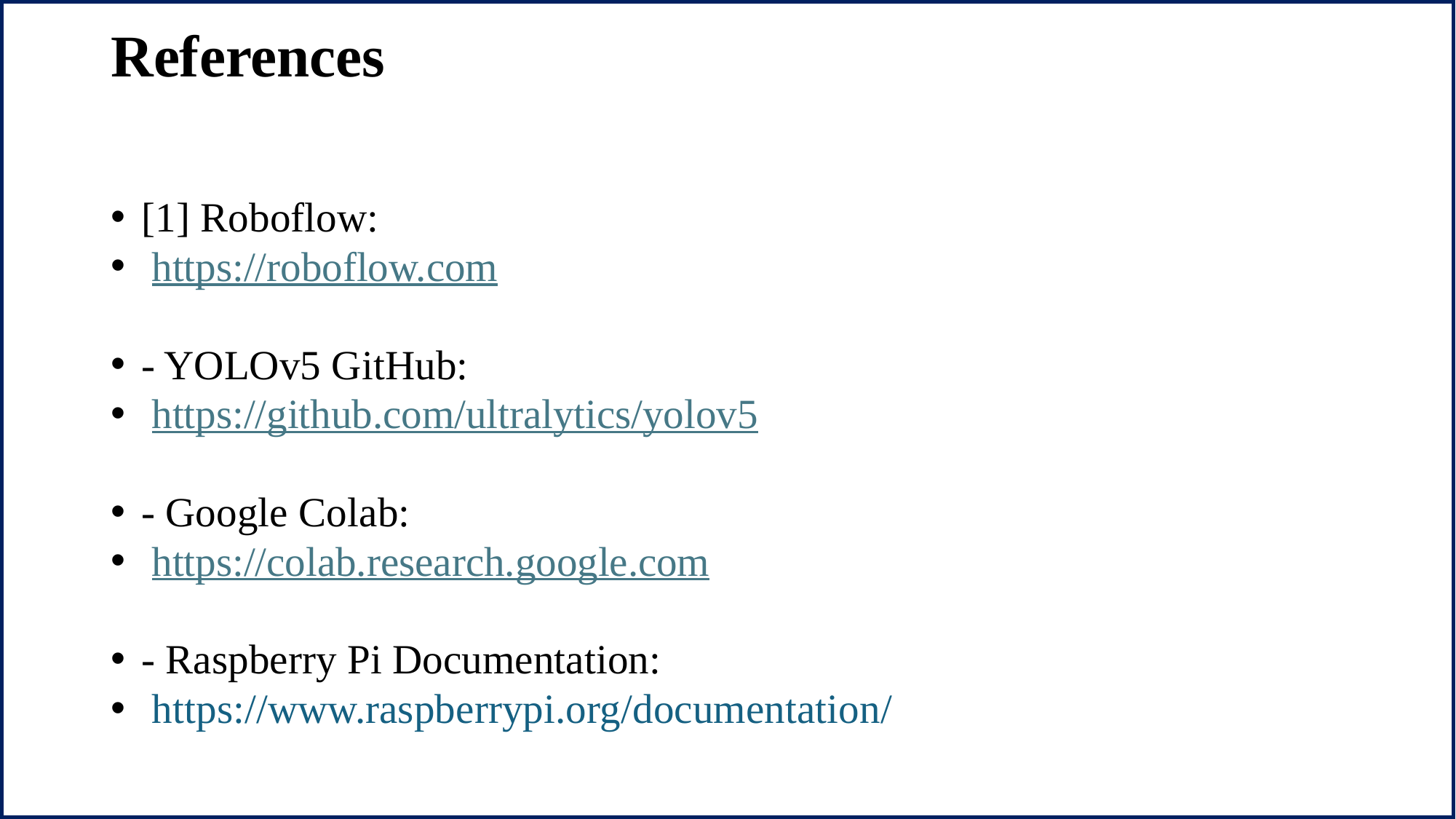

# References

[1] Roboflow:
 https://roboflow.com

- YOLOv5 GitHub:
 https://github.com/ultralytics/yolov5

- Google Colab:
 https://colab.research.google.com

- Raspberry Pi Documentation:
 https://www.raspberrypi.org/documentation/